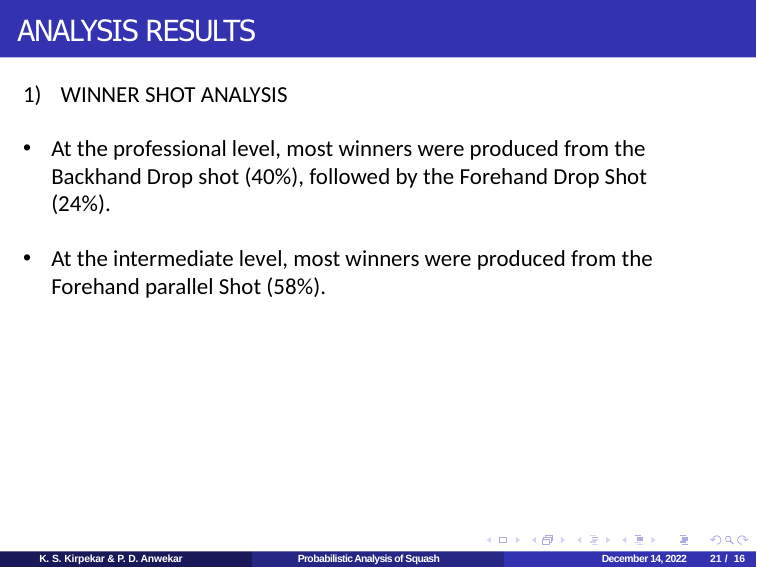

# ANALYSIS RESULTS
WINNER SHOT ANALYSIS

At the professional level, most winners were produced from the Backhand Drop shot (40%), followed by the Forehand Drop Shot (24%).

At the intermediate level, most winners were produced from the Forehand parallel Shot (58%).

K. S. Kirpekar & P. D. Anwekar
Probabilistic Analysis of Squash
December 14, 2022
21 / 16